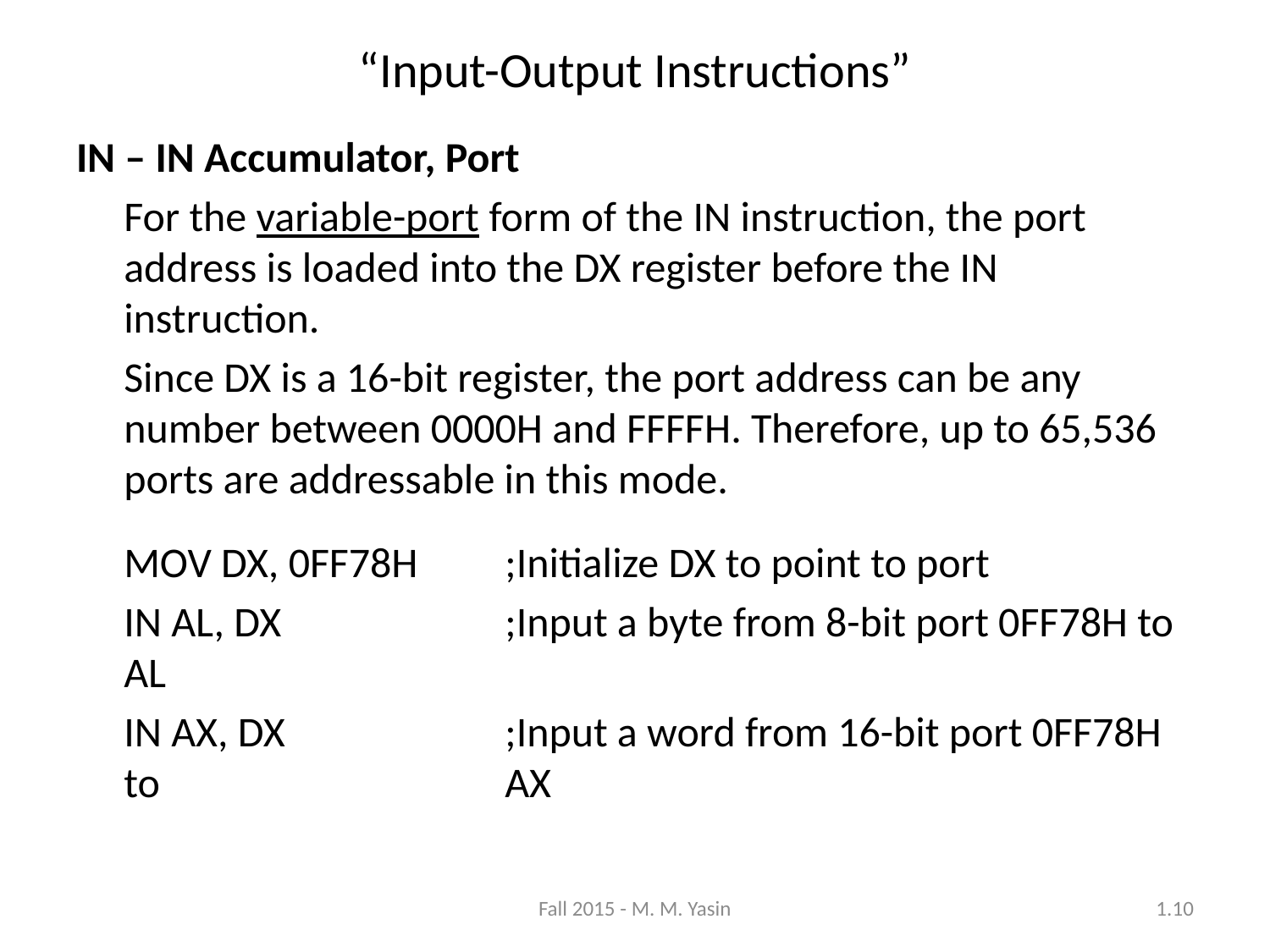

“Input-Output Instructions”

IN – IN Accumulator, Port
	For the variable-port form of the IN instruction, the port address is loaded into the DX register before the IN instruction.
	Since DX is a 16-bit register, the port address can be any number between 0000H and FFFFH. Therefore, up to 65,536 ports are addressable in this mode.

	MOV DX, 0FF78H	;Initialize DX to point to port
	IN AL, DX		;Input a byte from 8-bit port 0FF78H to AL
	IN AX, DX		;Input a word from 16-bit port 0FF78H to 			AX
Fall 2015 - M. M. Yasin
1.10